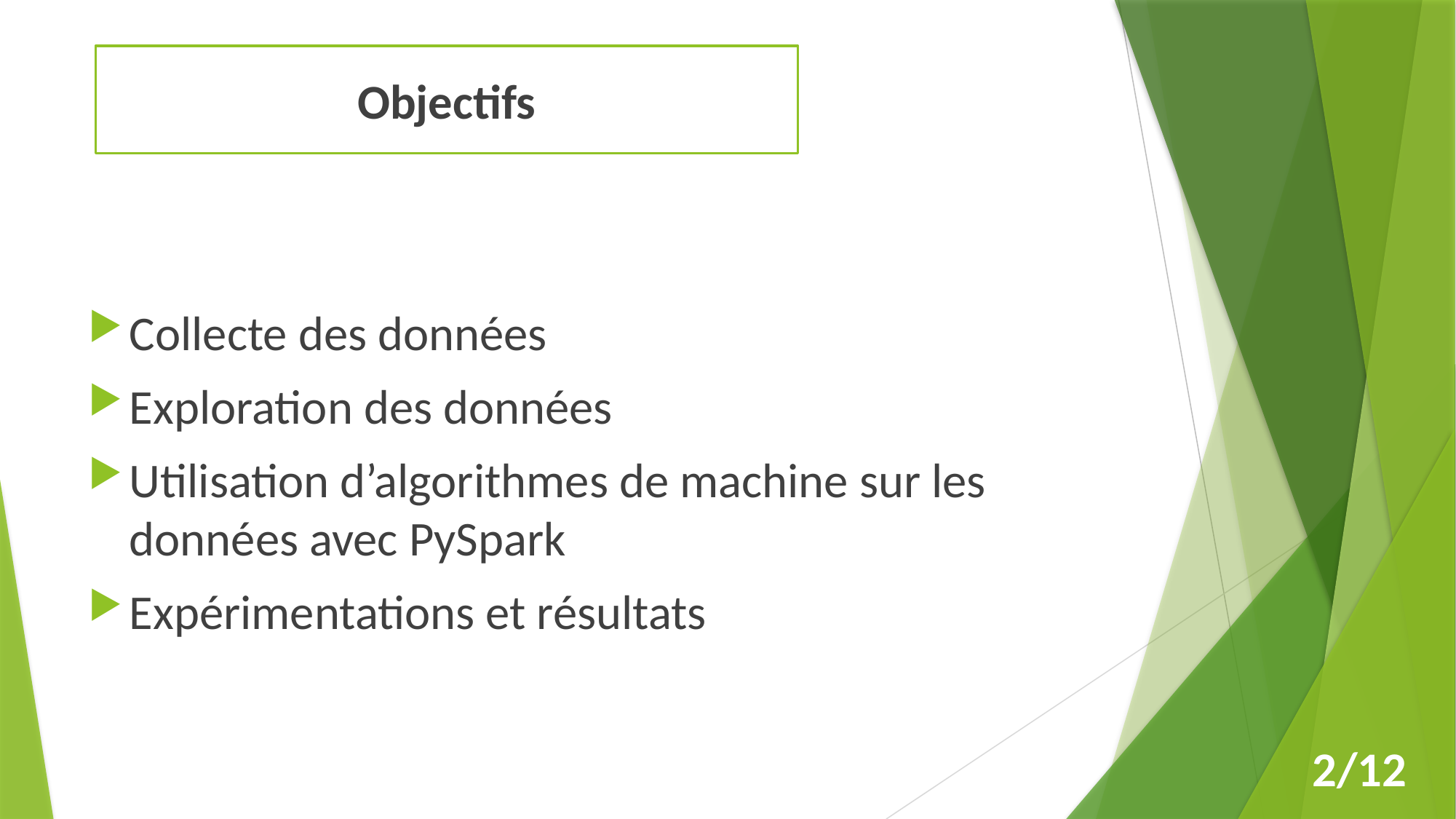

Objectifs
Collecte des données
Exploration des données
Utilisation d’algorithmes de machine sur les données avec PySpark
Expérimentations et résultats
2/12